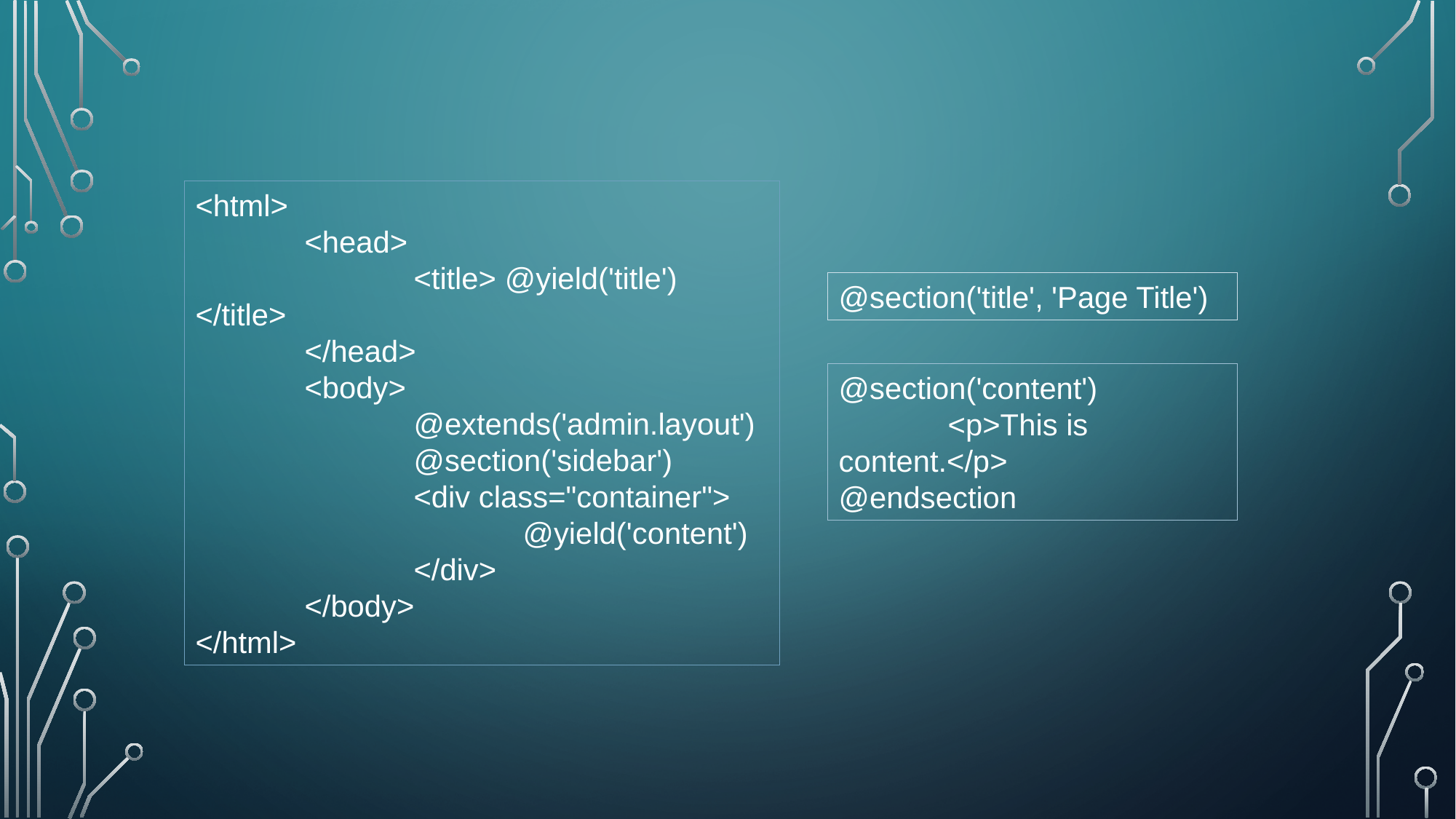

<html>
	<head>
		<title> @yield('title') </title>
	</head>
	<body>
		@extends('admin.layout')
		@section('sidebar')
		<div class="container">
			@yield('content')
		</div>
	</body>
</html>

@section('title', 'Page Title')
@section('content')
	<p>This is content.</p>
@endsection